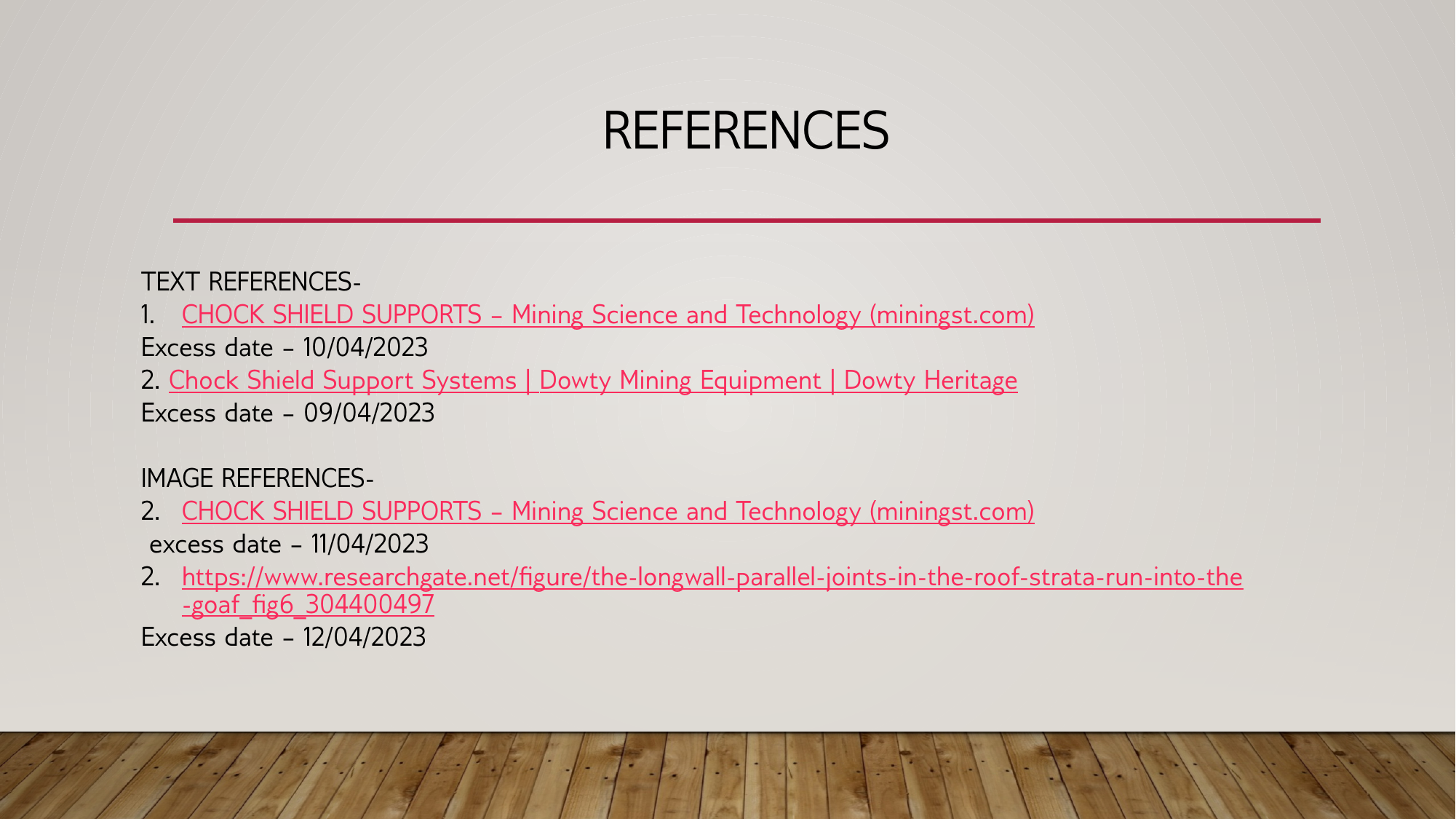

# REFERENCES
TEXT REFERENCES-
CHOCK SHIELD SUPPORTS – Mining Science and Technology (miningst.com)
Excess date – 10/04/2023
2. Chock Shield Support Systems | Dowty Mining Equipment | Dowty Heritage
Excess date – 09/04/2023

IMAGE REFERENCES-
CHOCK SHIELD SUPPORTS – Mining Science and Technology (miningst.com)
 excess date – 11/04/2023
https://www.researchgate.net/figure/the-longwall-parallel-joints-in-the-roof-strata-run-into-the-goaf_fig6_304400497
Excess date – 12/04/2023